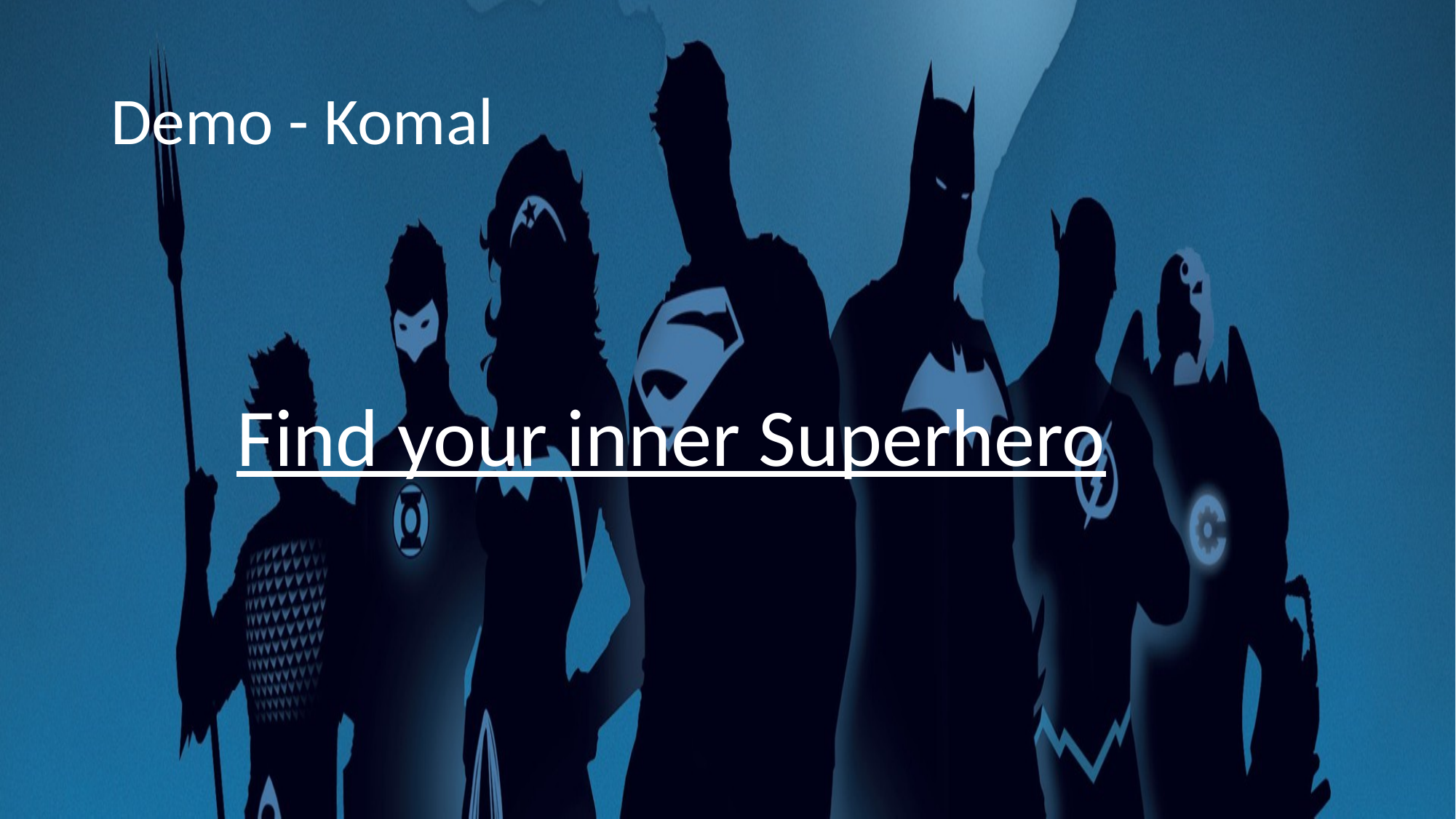

# Demo - Komal

Find your inner Superhero